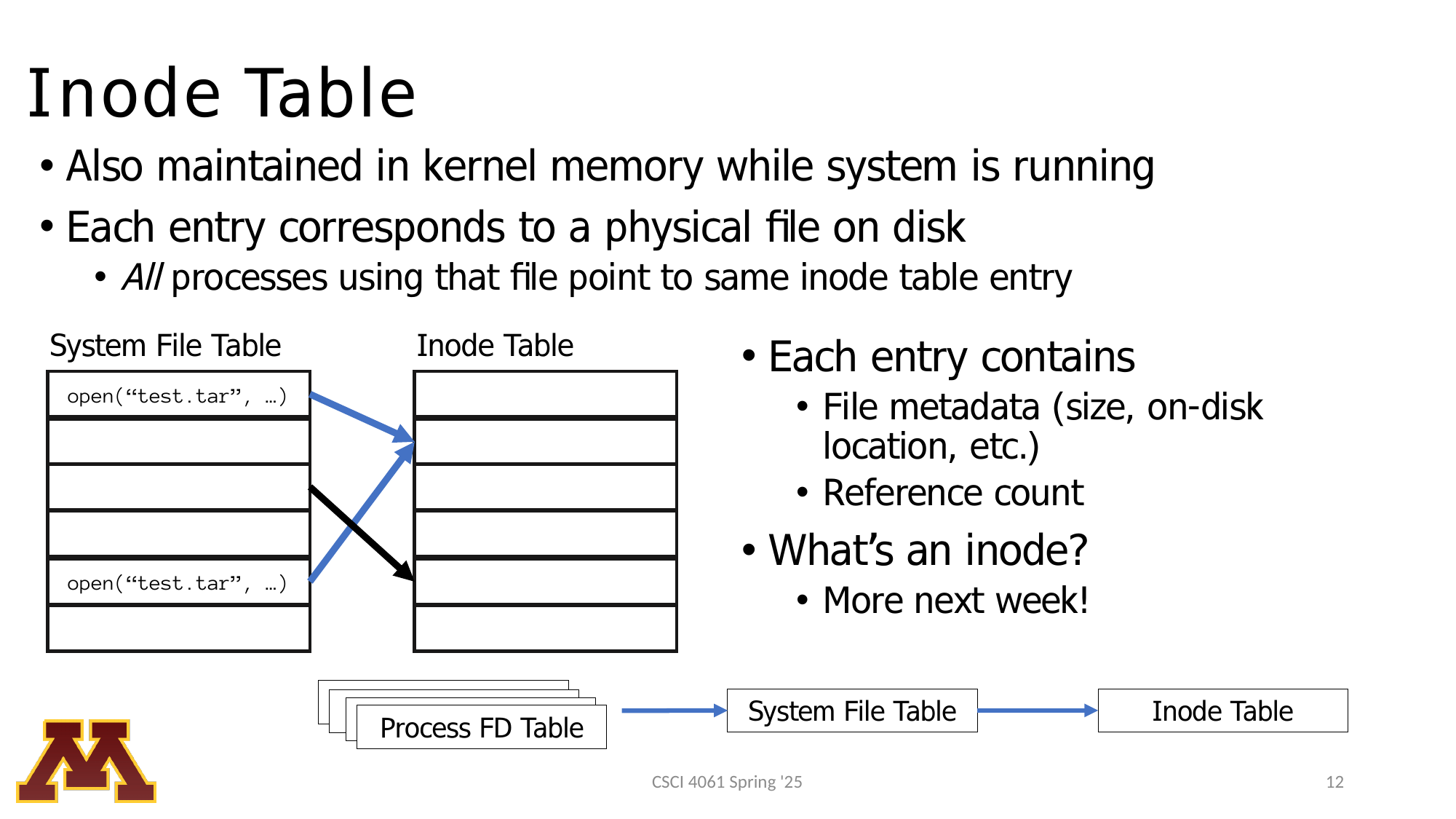

# Inode Table
Also maintained in kernel memory while system is running
Each entry corresponds to a physical file on disk
All processes using that file point to same inode table entry
System File Table
Inode Table
Each entry contains
File metadata (size, on-disk location, etc.)
Reference count
What’s an inode?
More next week!
open(“test.tar”, …)

open(“test.tar”, …)

Process FD Table
System File Table
Inode Table
Process FD Table
Process FD Table
Process FD Table
CSCI 4061 Spring '25
12